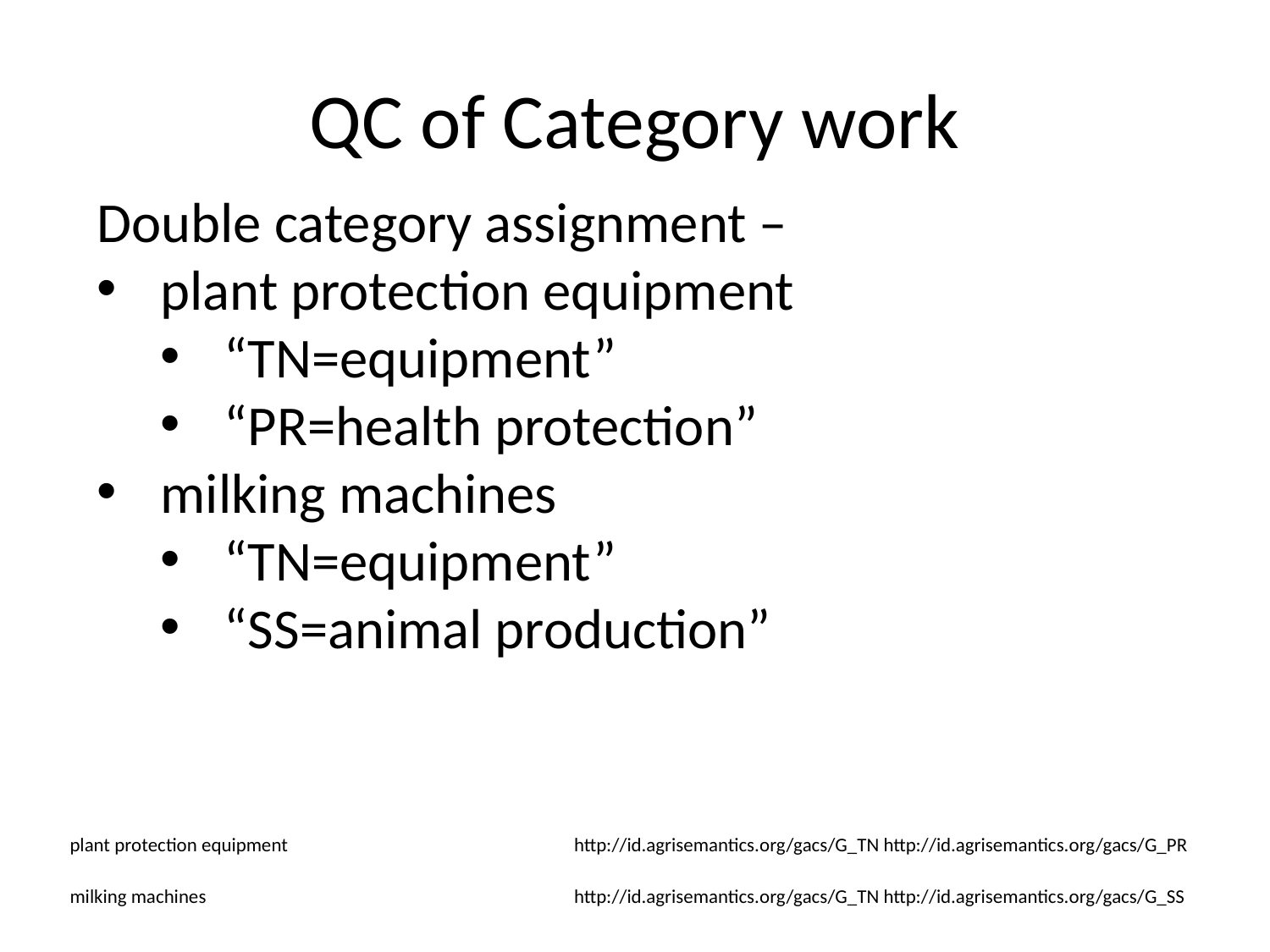

# QC of Category work
Double category assignment –
plant protection equipment
“TN=equipment”
“PR=health protection”
milking machines
“TN=equipment”
“SS=animal production”

| plant protection equipment | http://id.agrisemantics.org/gacs/G\_TN http://id.agrisemantics.org/gacs/G\_PR |
| --- | --- |
| milking machines | http://id.agrisemantics.org/gacs/G\_TN http://id.agrisemantics.org/gacs/G\_SS |